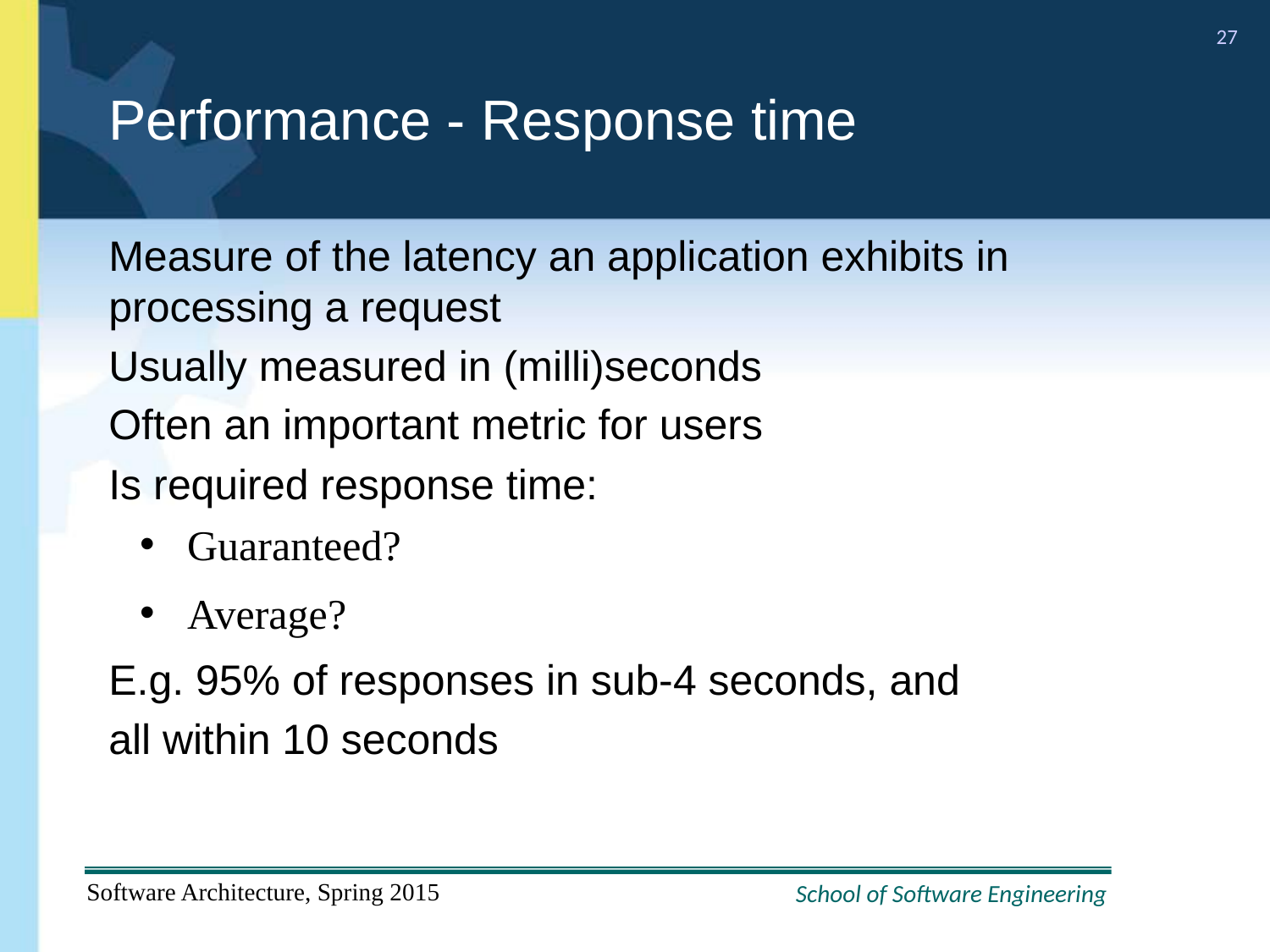

# Performance - Response time
Measure of the latency an application exhibits in processing a request
Usually measured in (milli)seconds
Often an important metric for users
Is required response time:
Guaranteed?
Average?
E.g. 95% of responses in sub-4 seconds, and
all within 10 seconds